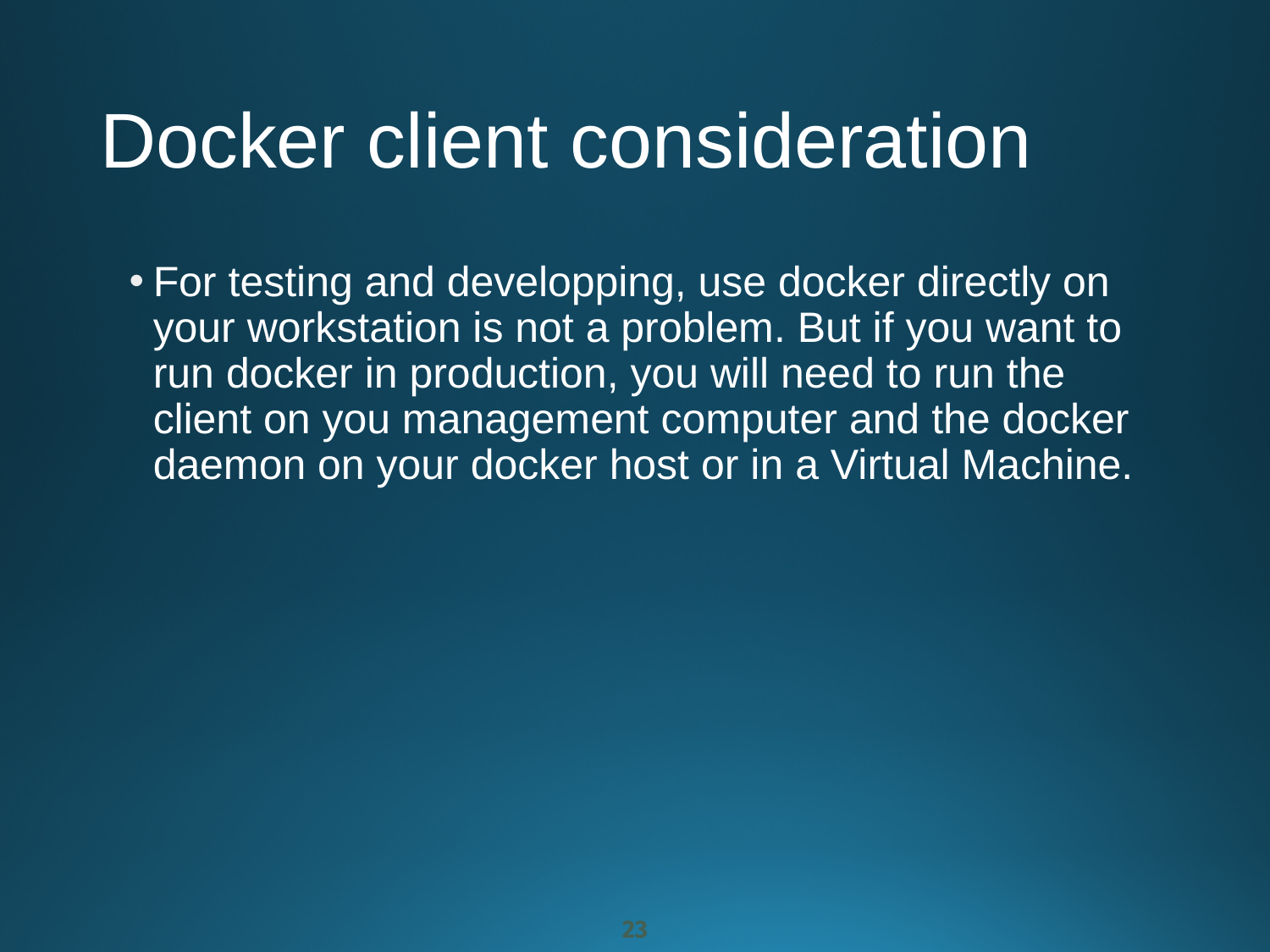

# Docker client consideration
For testing and developping, use docker directly on your workstation is not a problem. But if you want to run docker in production, you will need to run the client on you management computer and the docker daemon on your docker host or in a Virtual Machine.